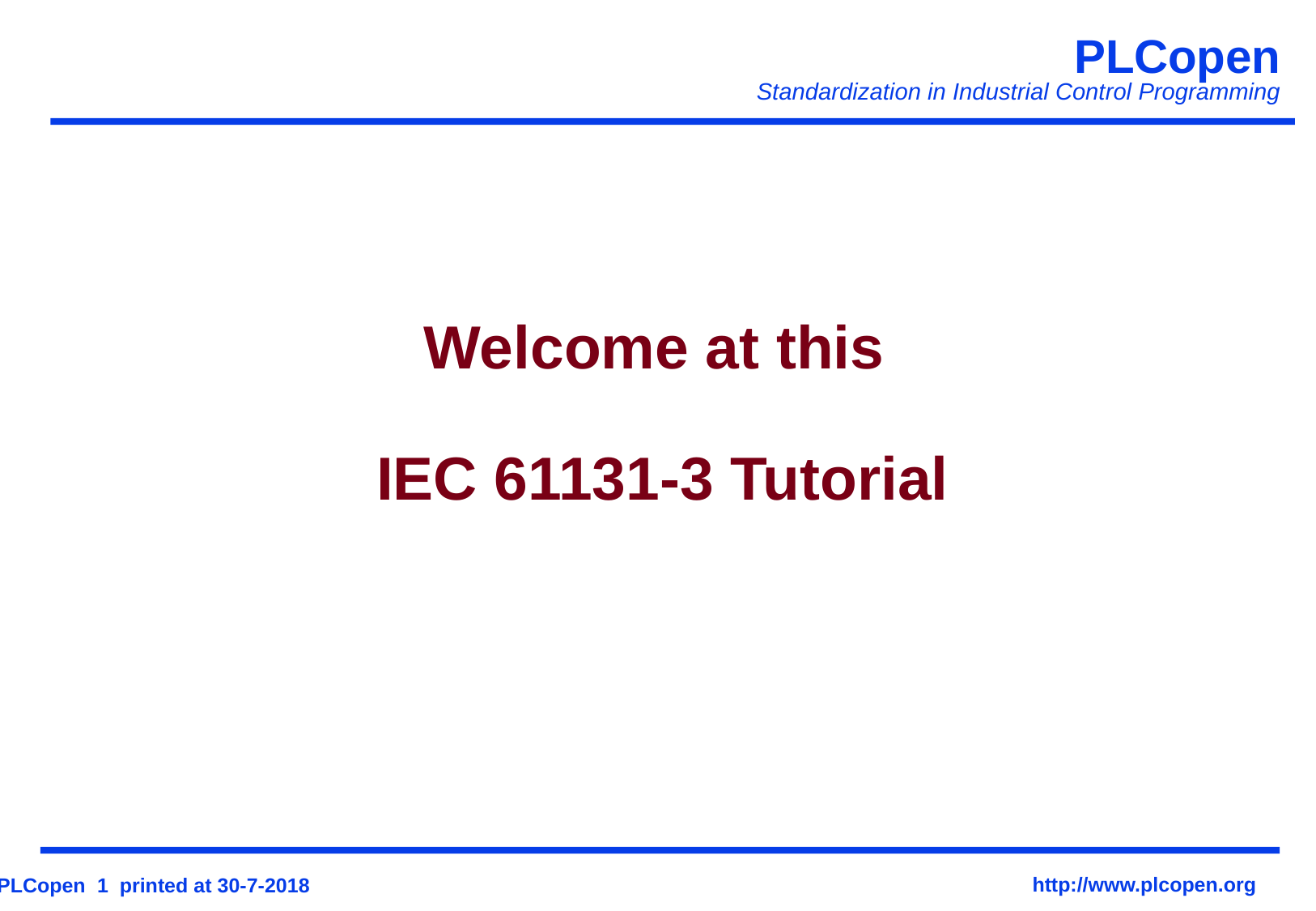

# Welcome at this IEC 61131-3 Tutorial